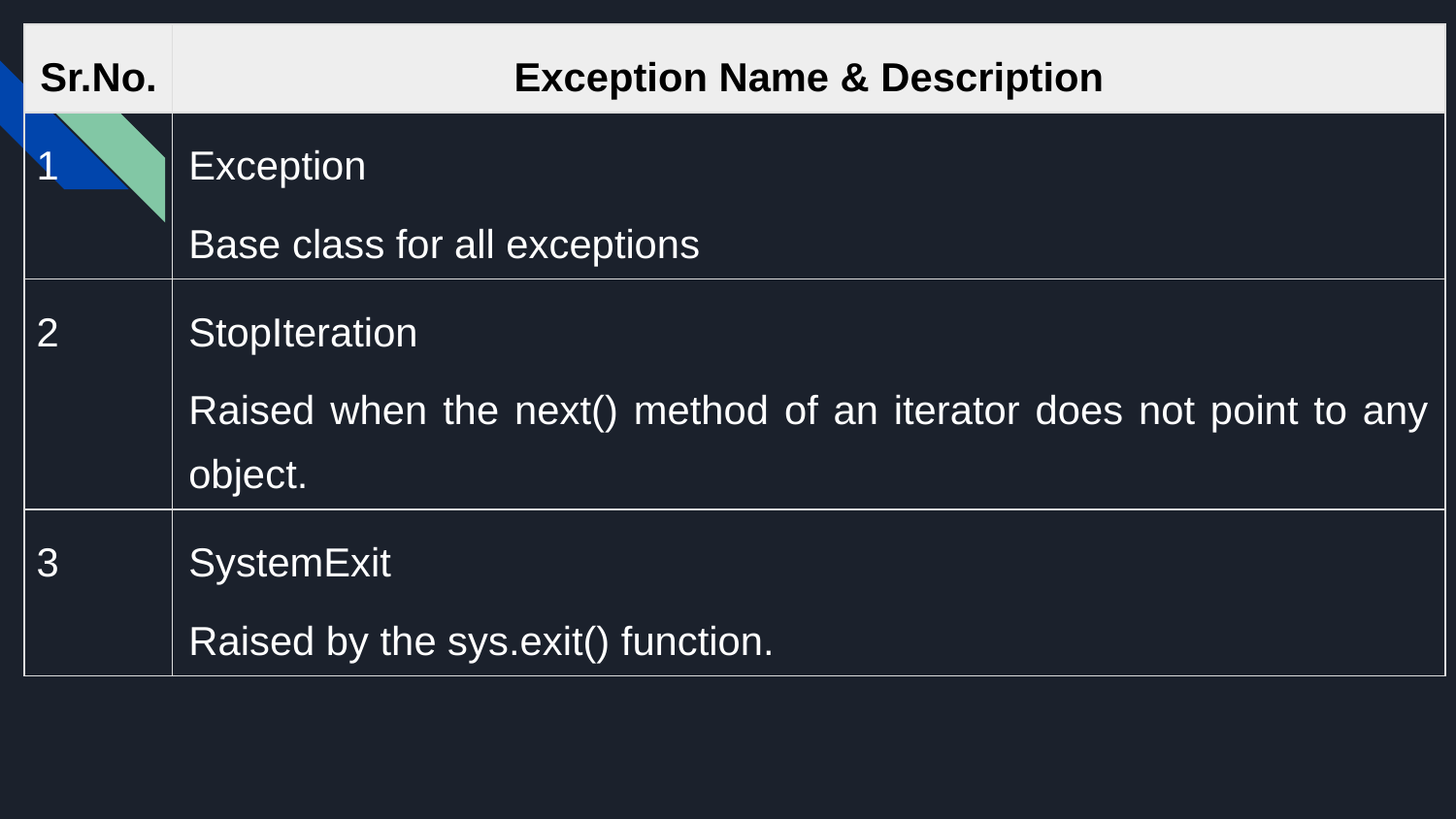

| Sr.No. | Exception Name & Description |
| --- | --- |
| 1 | Exception Base class for all exceptions |
| 2 | StopIteration Raised when the next() method of an iterator does not point to any object. |
| 3 | SystemExit Raised by the sys.exit() function. |